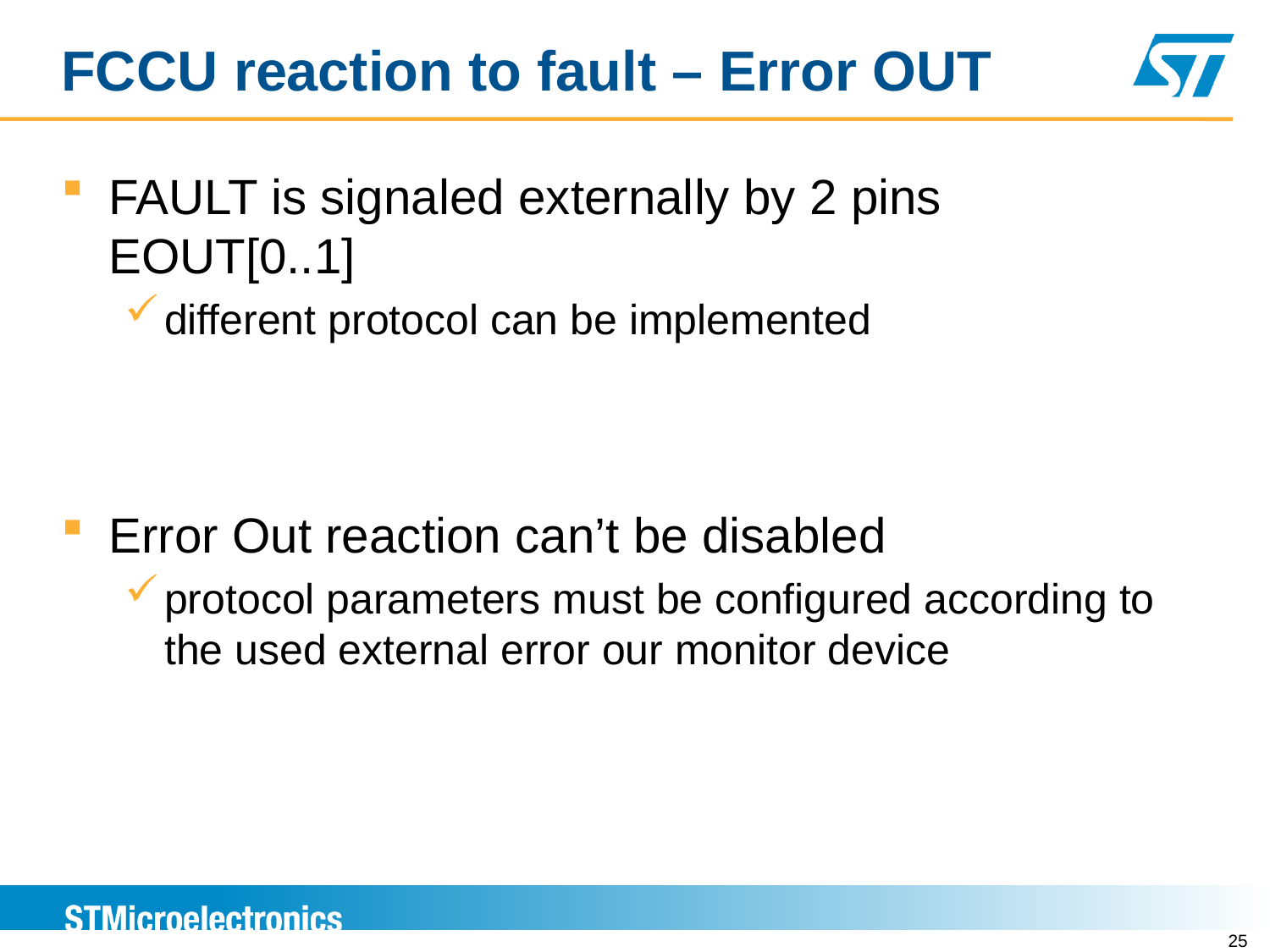

FCCU reaction to fault – Error OUT
FAULT is signaled externally by 2 pins EOUT[0..1]
different protocol can be implemented

Error Out reaction can’t be disabled
protocol parameters must be configured according to the used external error our monitor device

25